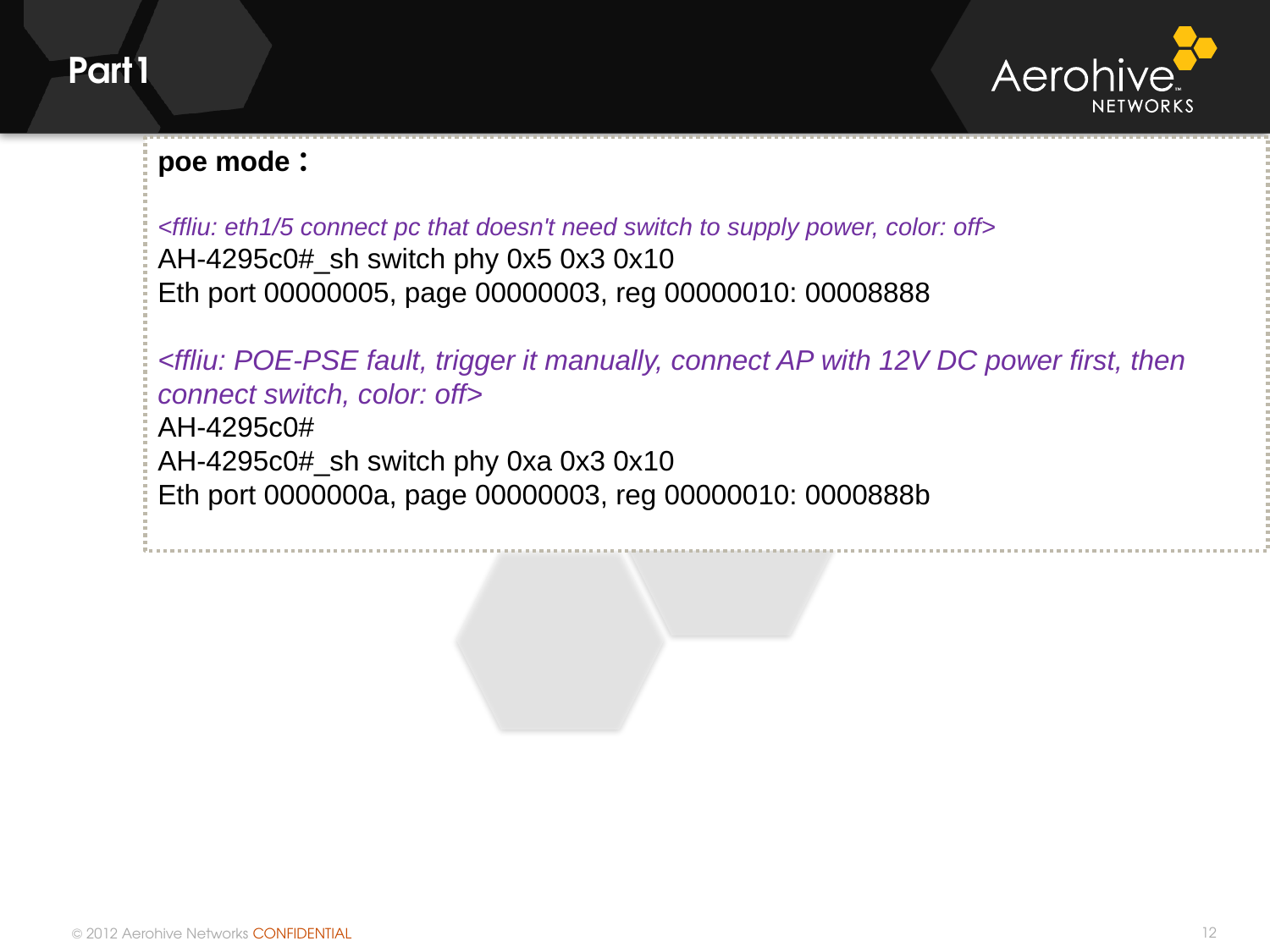

# Part1
poe mode：

<ffliu: eth1/5 connect pc that doesn't need switch to supply power, color: off>
AH-4295c0#_sh switch phy 0x5 0x3 0x10
Eth port 00000005, page 00000003, reg 00000010: 00008888

<ffliu: POE-PSE fault, trigger it manually, connect AP with 12V DC power first, then connect switch, color: off>
AH-4295c0#
AH-4295c0#_sh switch phy 0xa 0x3 0x10
Eth port 0000000a, page 00000003, reg 00000010: 0000888b

12